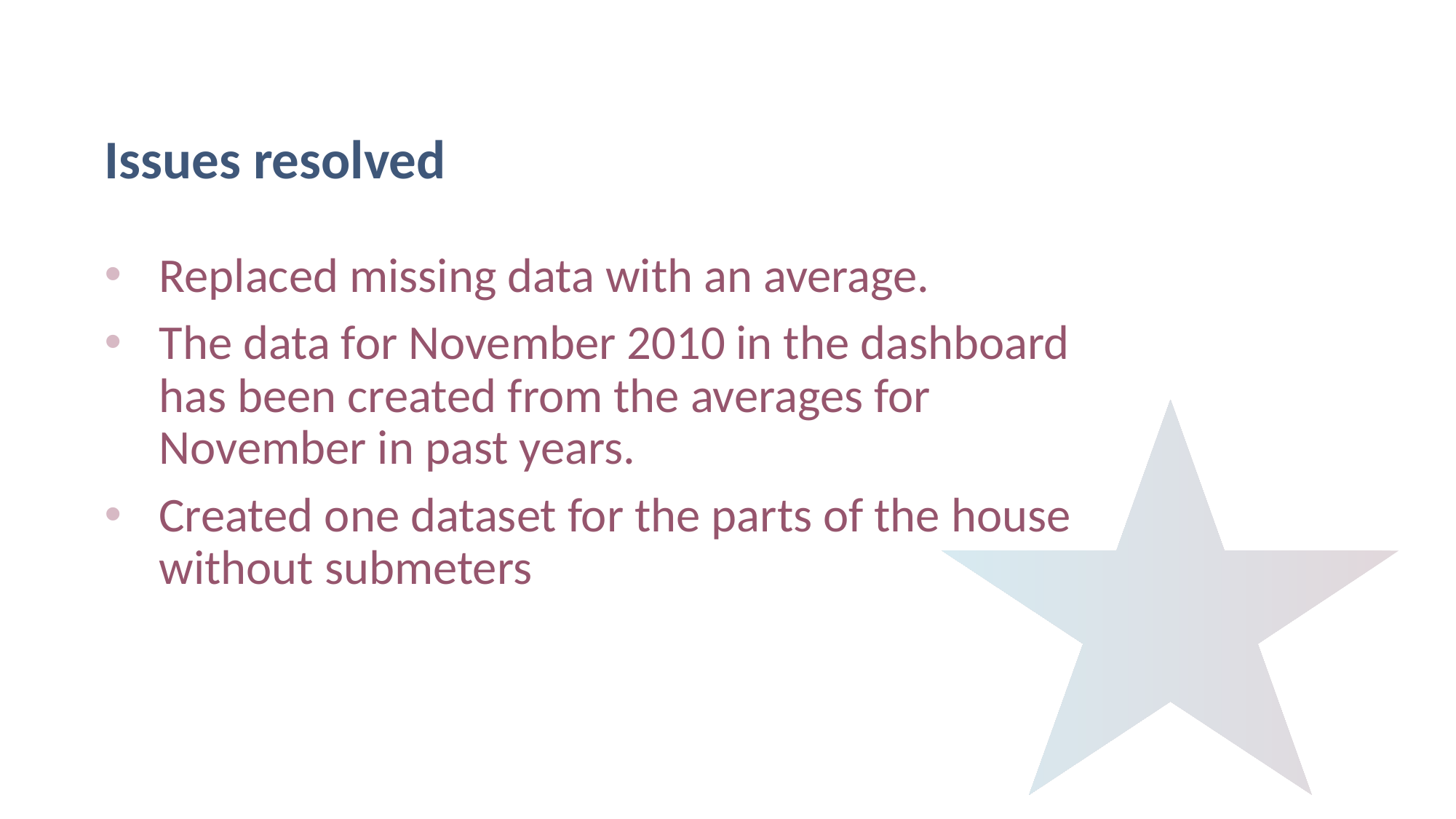

# Issues resolved
Replaced missing data with an average.
The data for November 2010 in the dashboard has been created from the averages for November in past years.
Created one dataset for the parts of the house without submeters